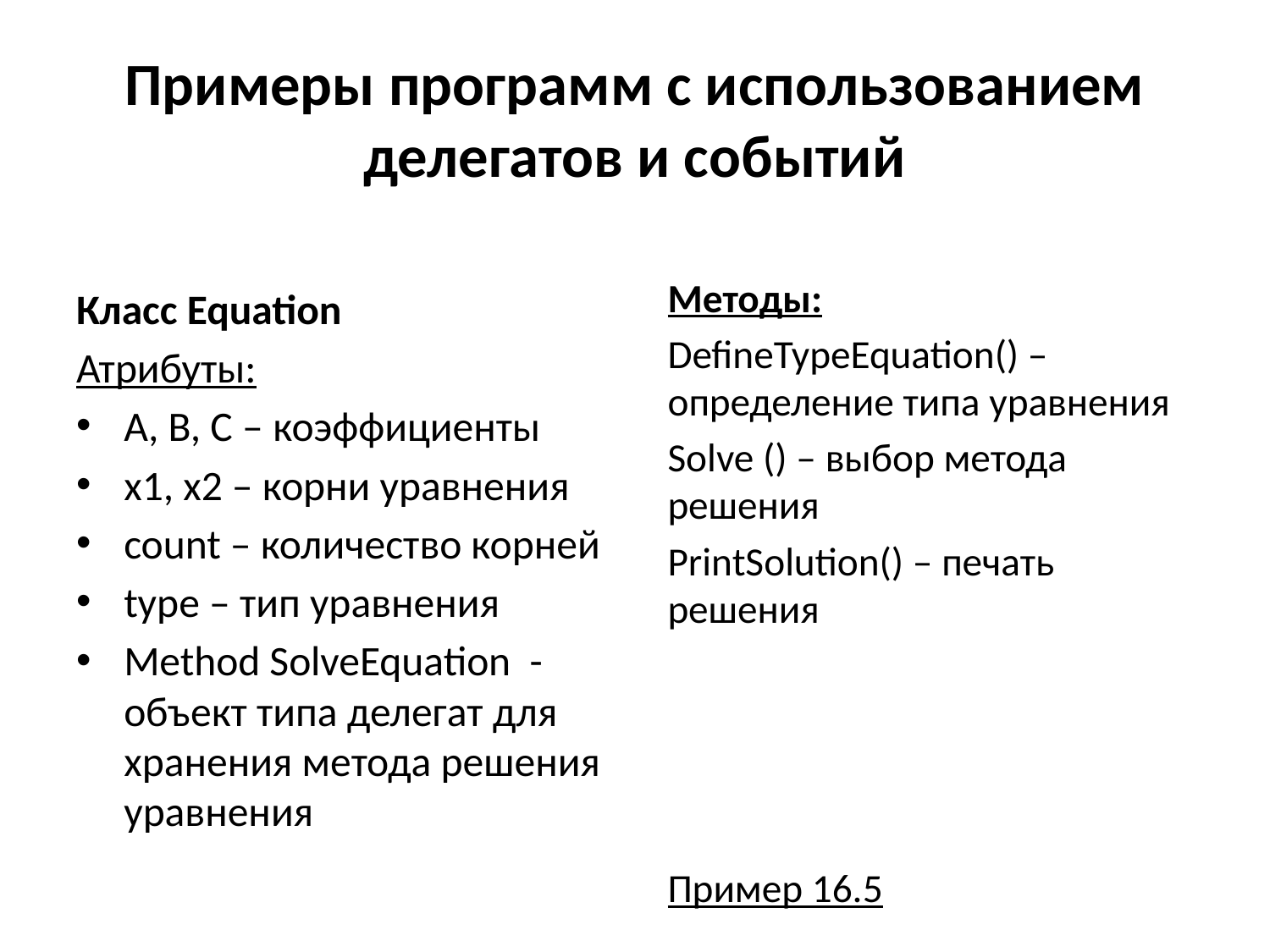

# Примеры программ с использованием делегатов и событий
Методы:
DefineTypeEquation() – определение типа уравнения
Solve () – выбор метода решения
PrintSolution() – печать решения

Пример 16.5
Класс Equation
Атрибуты:
A, B, C – коэффициенты
x1, x2 – корни уравнения
count – количество корней
type – тип уравнения
Method SolveEquation  - объект типа делегат для хранения метода решения уравнения